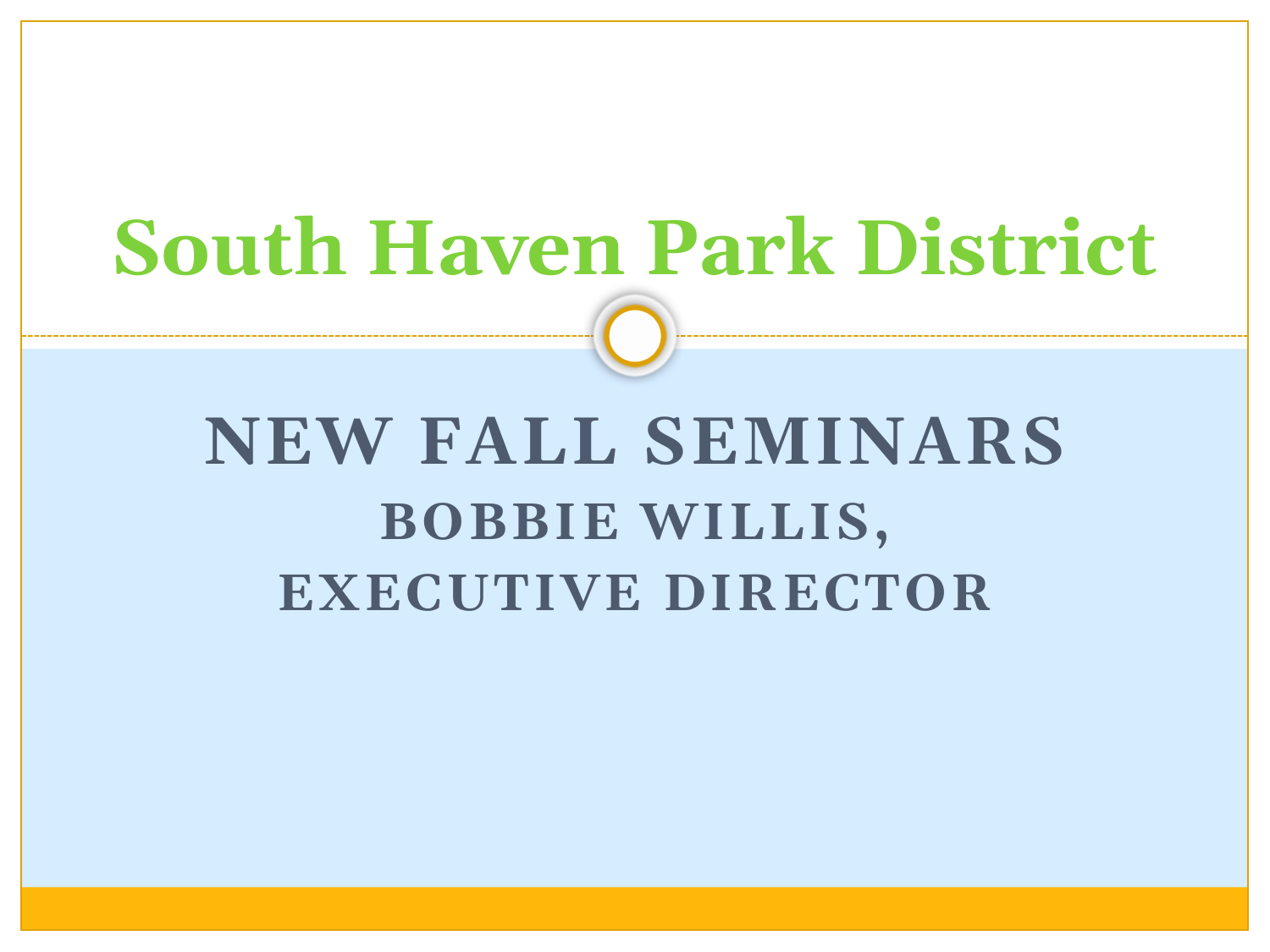

# South Haven Park District
New fall seminars
Bobbie Willis,
Executive director